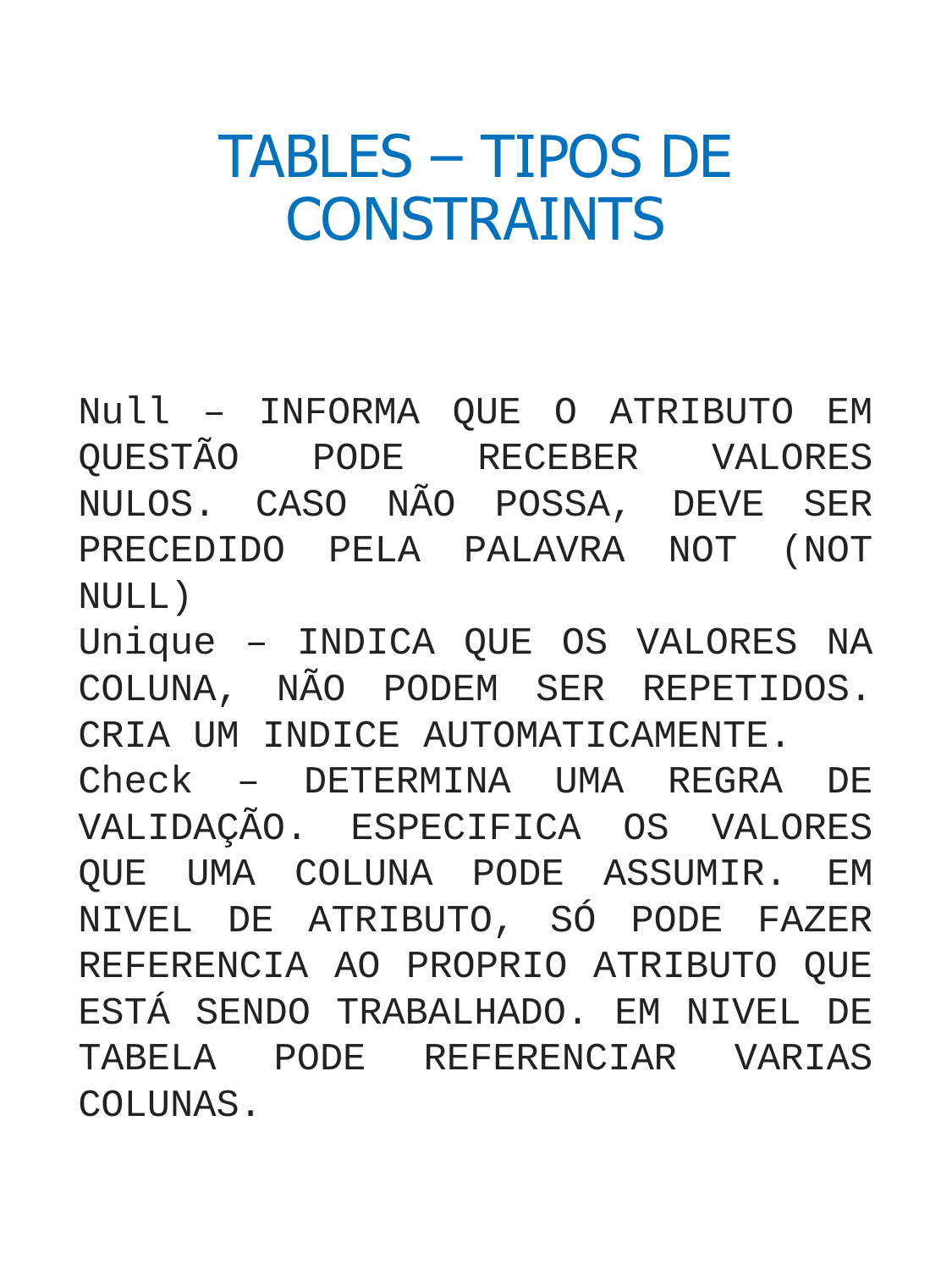

# TABLES – TIPOS DE CONSTRAINTS

Null – INFORMA QUE O ATRIBUTO EM QUESTÃO PODE RECEBER VALORES NULOS. CASO NÃO POSSA, DEVE SER PRECEDIDO PELA PALAVRA NOT (NOT NULL)
Unique – INDICA QUE OS VALORES NA COLUNA, NÃO PODEM SER REPETIDOS. CRIA UM INDICE AUTOMATICAMENTE.
Check – DETERMINA UMA REGRA DE VALIDAÇÃO. ESPECIFICA OS VALORES QUE UMA COLUNA PODE ASSUMIR. EM NIVEL DE ATRIBUTO, SÓ PODE FAZER REFERENCIA AO PROPRIO ATRIBUTO QUE ESTÁ SENDO TRABALHADO. EM NIVEL DE TABELA PODE REFERENCIAR VARIAS COLUNAS.